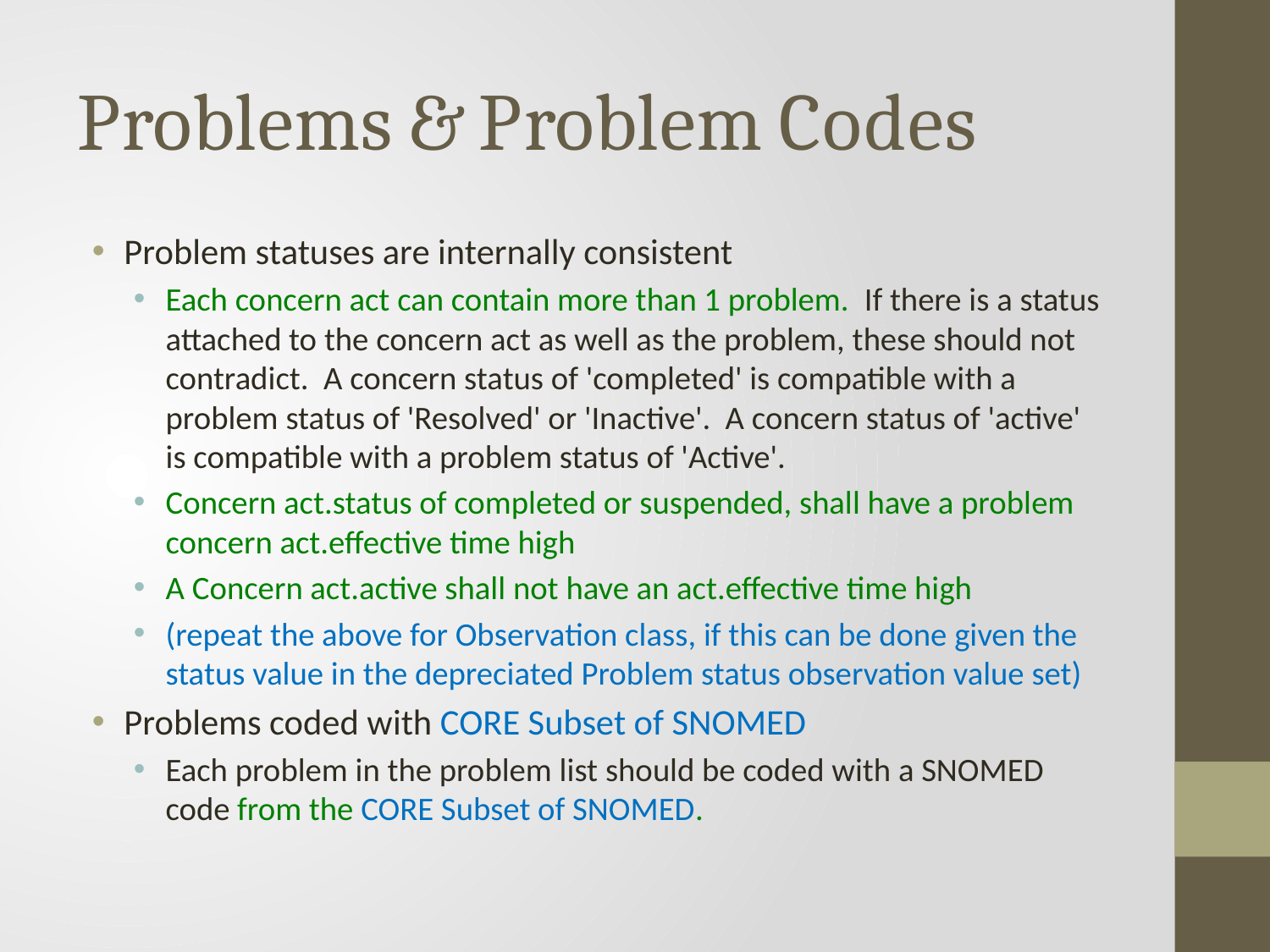

# Problems & Problem Codes
Problem statuses are internally consistent
Each concern act can contain more than 1 problem.  If there is a status attached to the concern act as well as the problem, these should not contradict.  A concern status of 'completed' is compatible with a problem status of 'Resolved' or 'Inactive'.  A concern status of 'active' is compatible with a problem status of 'Active'.
Concern act.status of completed or suspended, shall have a problem concern act.effective time high
A Concern act.active shall not have an act.effective time high
(repeat the above for Observation class, if this can be done given the status value in the depreciated Problem status observation value set)
Problems coded with CORE Subset of SNOMED
Each problem in the problem list should be coded with a SNOMED code from the CORE Subset of SNOMED.